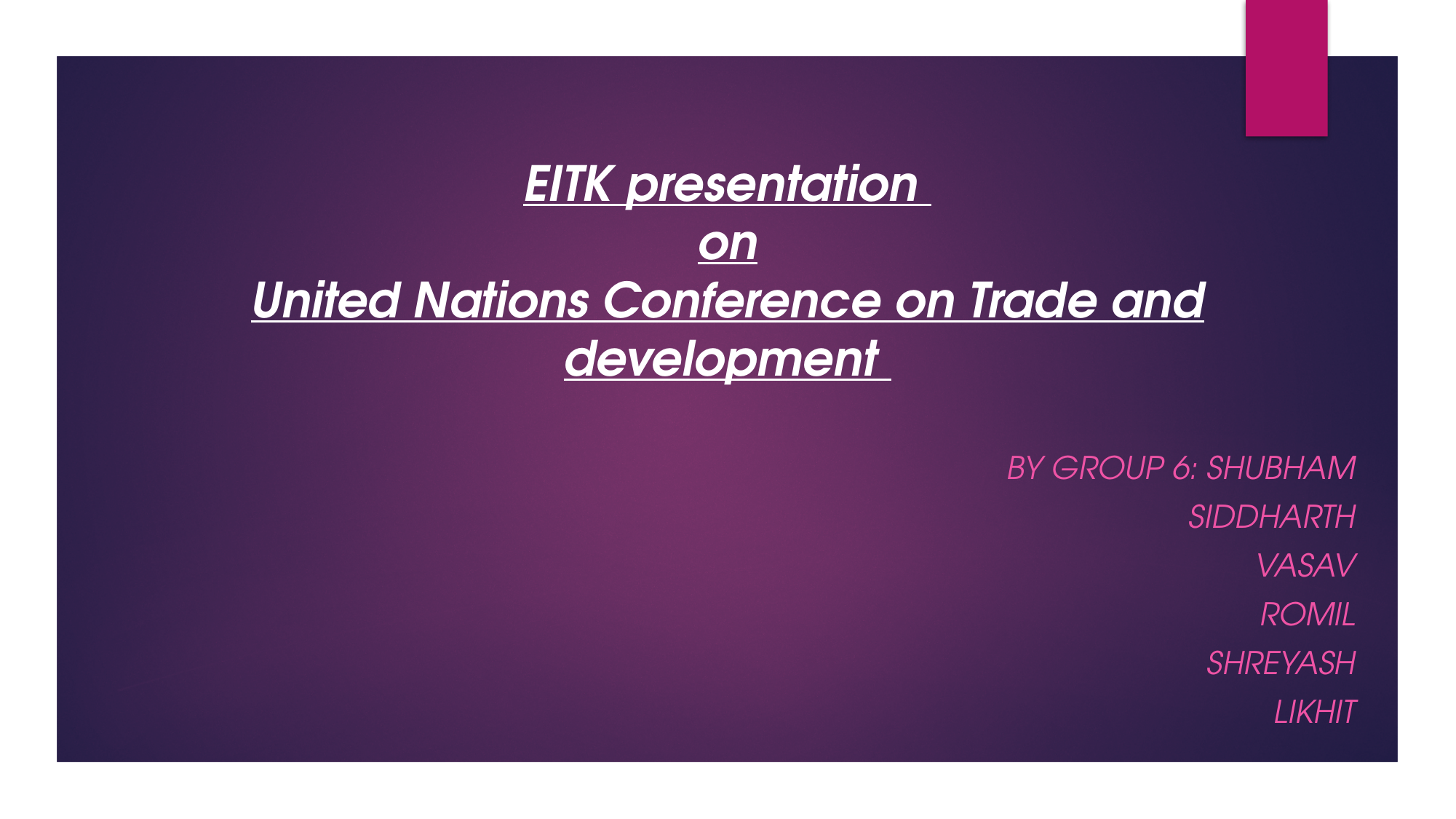

# EITK presentation on United Nations Conference on Trade and development
    By Group 6: Shubham
         Siddharth
	Vasav
Romil
        Shreyash
	Likhit